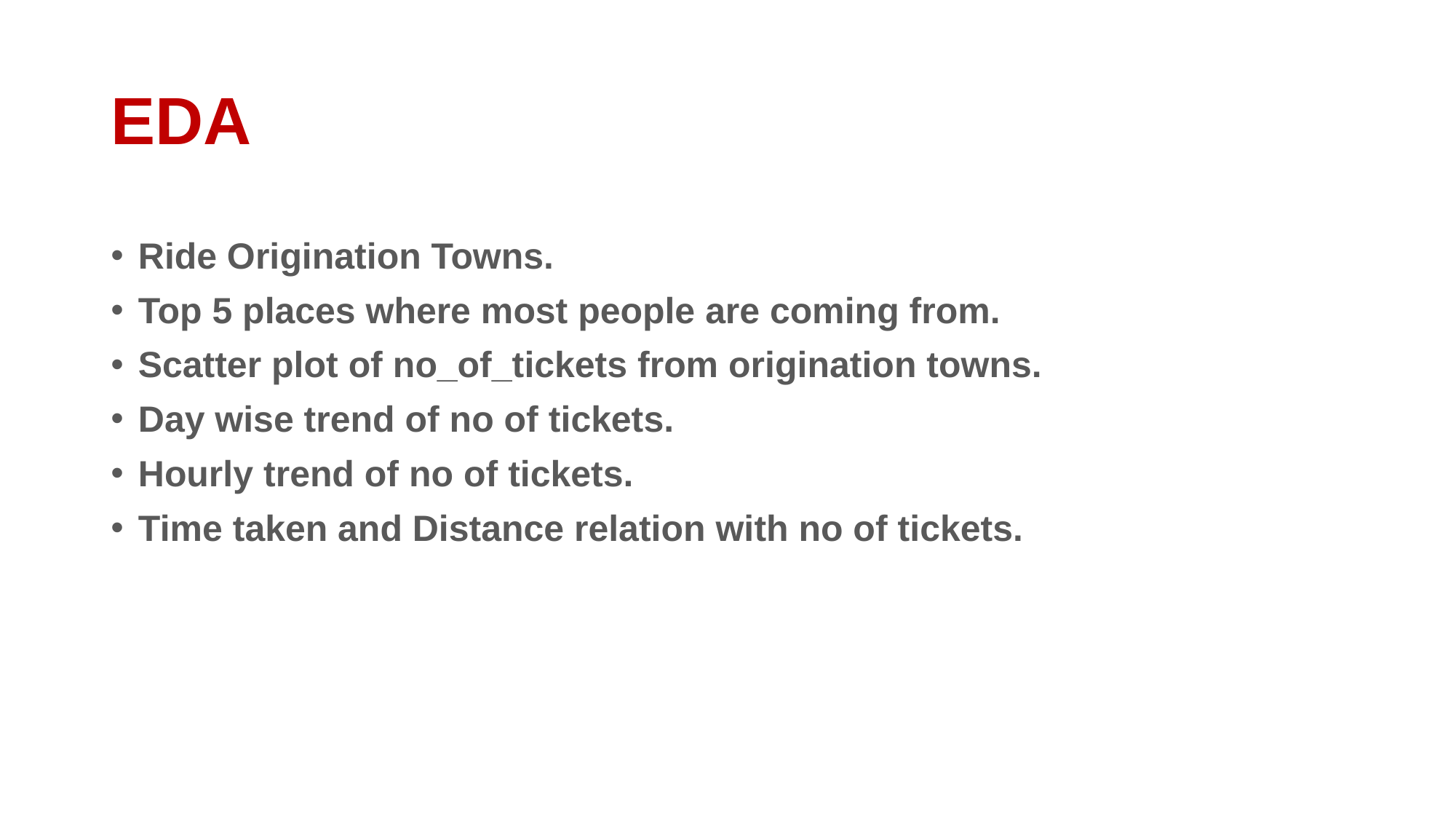

# EDA
Ride Origination Towns.
Top 5 places where most people are coming from.
Scatter plot of no_of_tickets from origination towns.
Day wise trend of no of tickets.
Hourly trend of no of tickets.
Time taken and Distance relation with no of tickets.